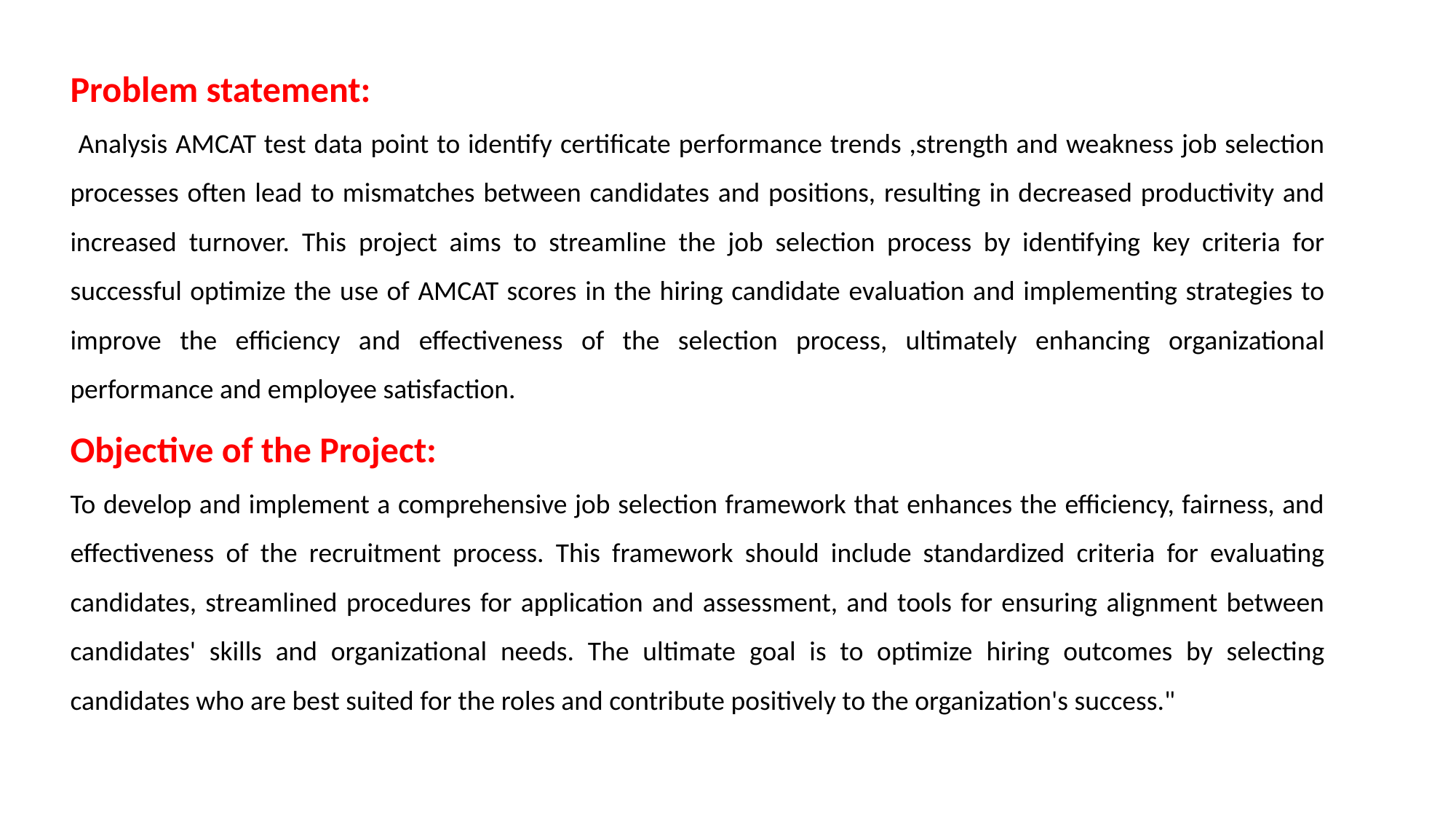

Problem statement:
 Analysis AMCAT test data point to identify certificate performance trends ,strength and weakness job selection processes often lead to mismatches between candidates and positions, resulting in decreased productivity and increased turnover. This project aims to streamline the job selection process by identifying key criteria for successful optimize the use of AMCAT scores in the hiring candidate evaluation and implementing strategies to improve the efficiency and effectiveness of the selection process, ultimately enhancing organizational performance and employee satisfaction.
Objective of the Project:
To develop and implement a comprehensive job selection framework that enhances the efficiency, fairness, and effectiveness of the recruitment process. This framework should include standardized criteria for evaluating candidates, streamlined procedures for application and assessment, and tools for ensuring alignment between candidates' skills and organizational needs. The ultimate goal is to optimize hiring outcomes by selecting candidates who are best suited for the roles and contribute positively to the organization's success."